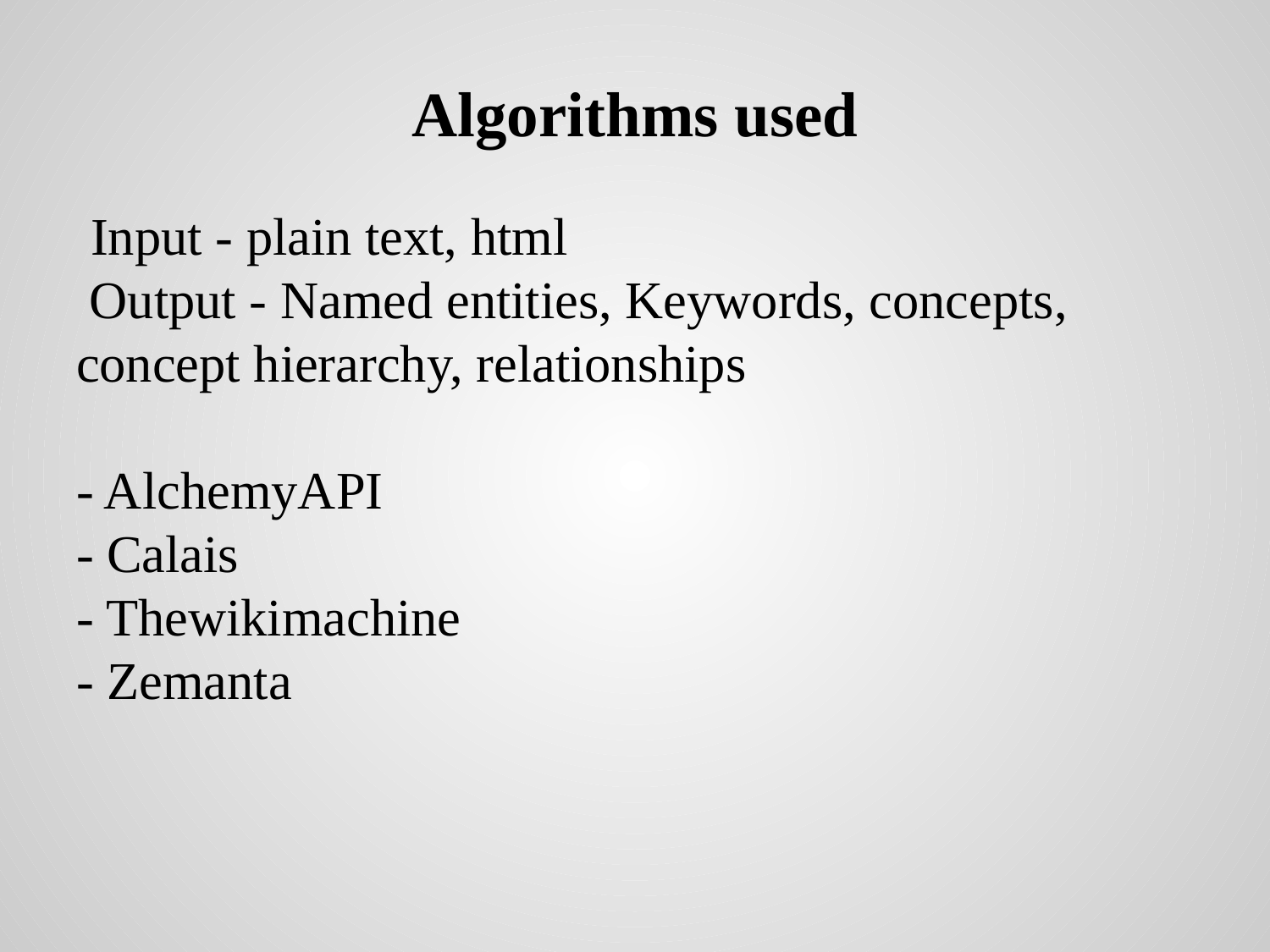

# Algorithms used
 Input - plain text, html
 Output - Named entities, Keywords, concepts, concept hierarchy, relationships

- AlchemyAPI
- Calais
- Thewikimachine
- Zemanta